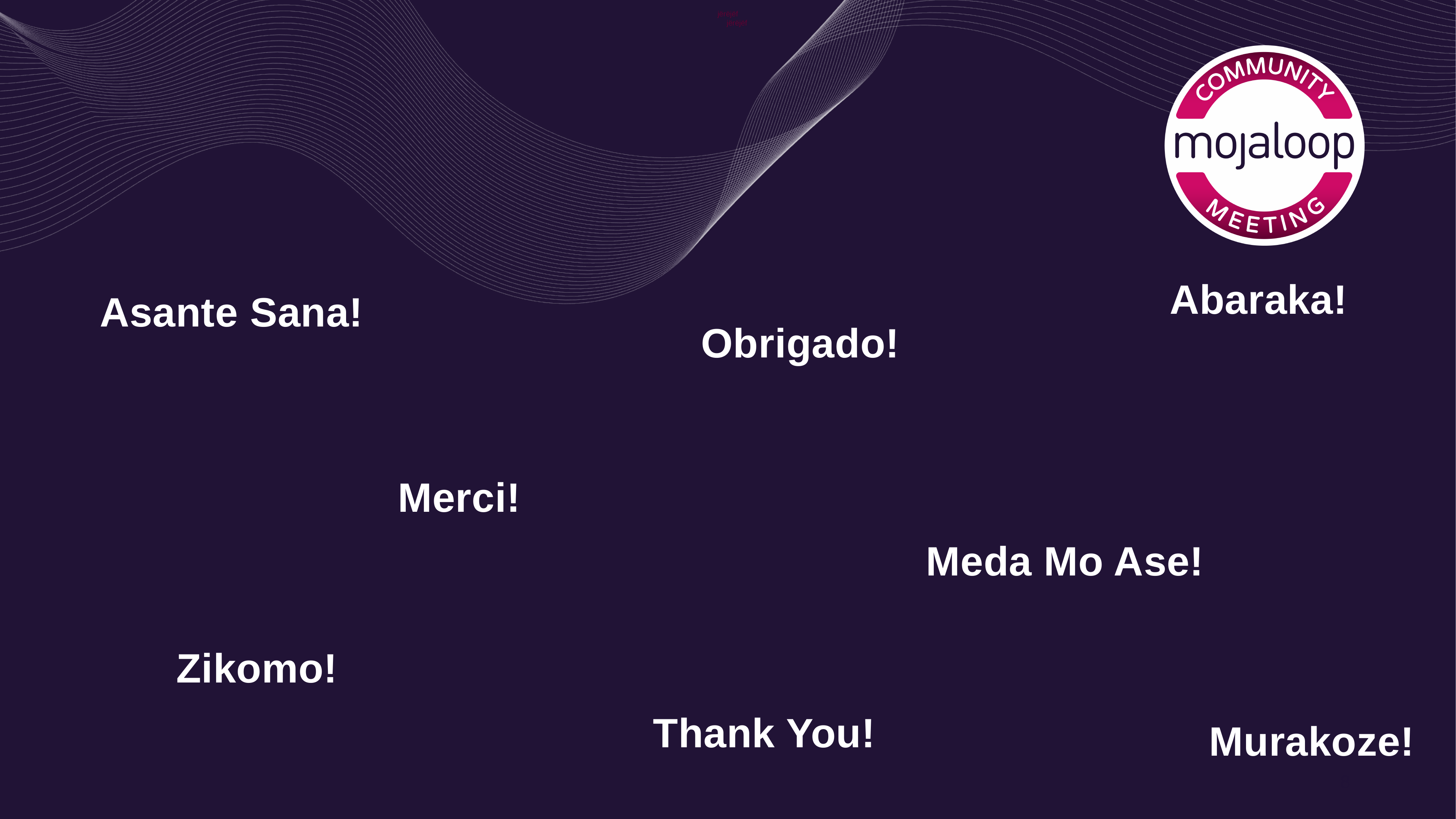

jërëjëf
jërëjëf
Abaraka!
Asante Sana!
Obrigado!
Merci!
Meda Mo Ase!
Zikomo!
Thank You!
Murakoze!
8